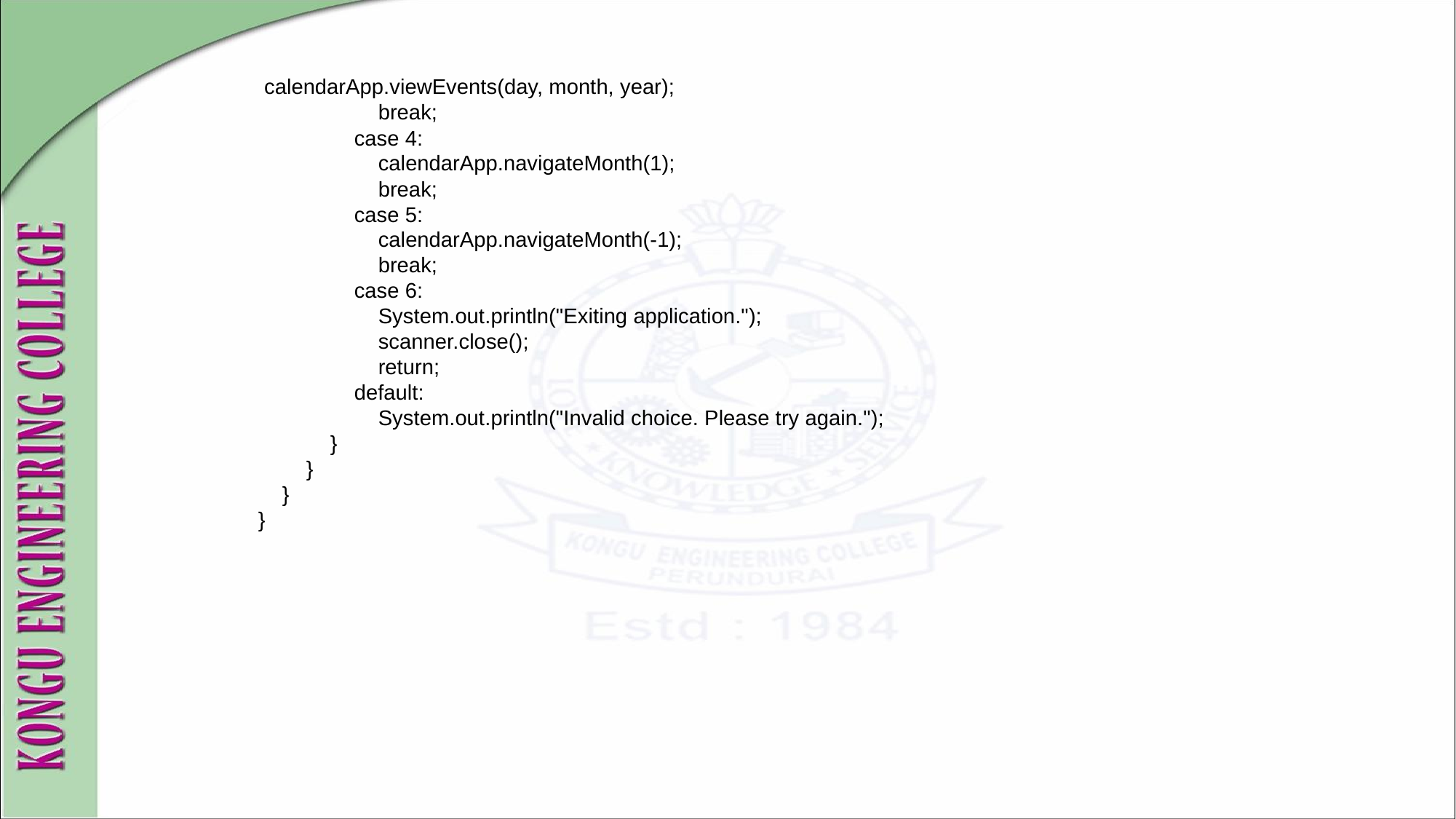

calendarApp.viewEvents(day, month, year);
                    break;
                case 4:
                    calendarApp.navigateMonth(1);
                    break;
                case 5:
                    calendarApp.navigateMonth(-1);
                    break;
                case 6:
                    System.out.println("Exiting application.");
                    scanner.close();
                    return;
                default:
                    System.out.println("Invalid choice. Please try again.");
            }
        }
    }
}